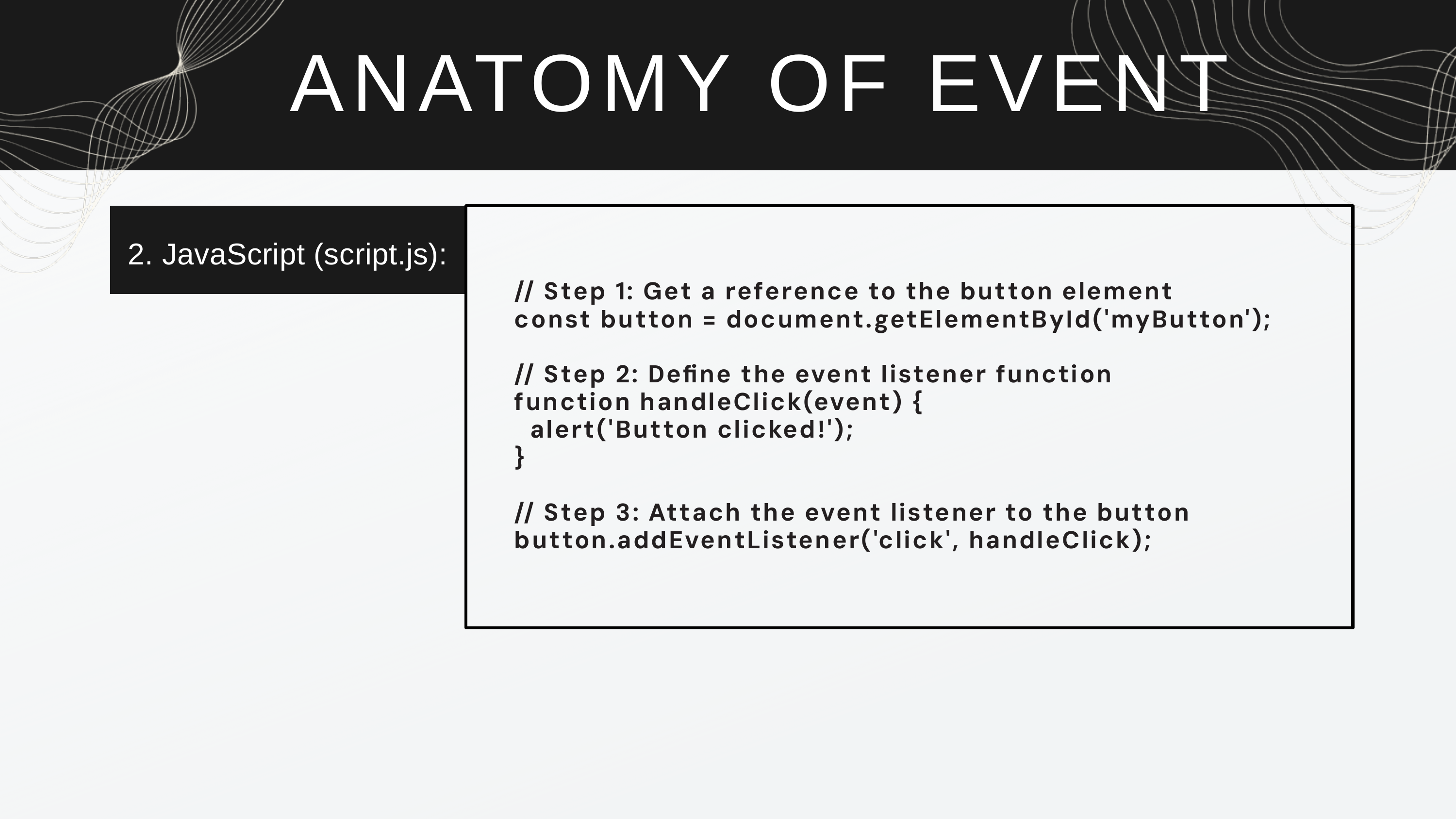

ANATOMY OF EVENT

2. JavaScript (script.js):
// Step 1: Get a reference to the button element
const button = document.getElementById('myButton');

// Step 2: Define the event listener function
function handleClick(event) {
  alert('Button clicked!');
}

// Step 3: Attach the event listener to the button
button.addEventListener('click', handleClick);